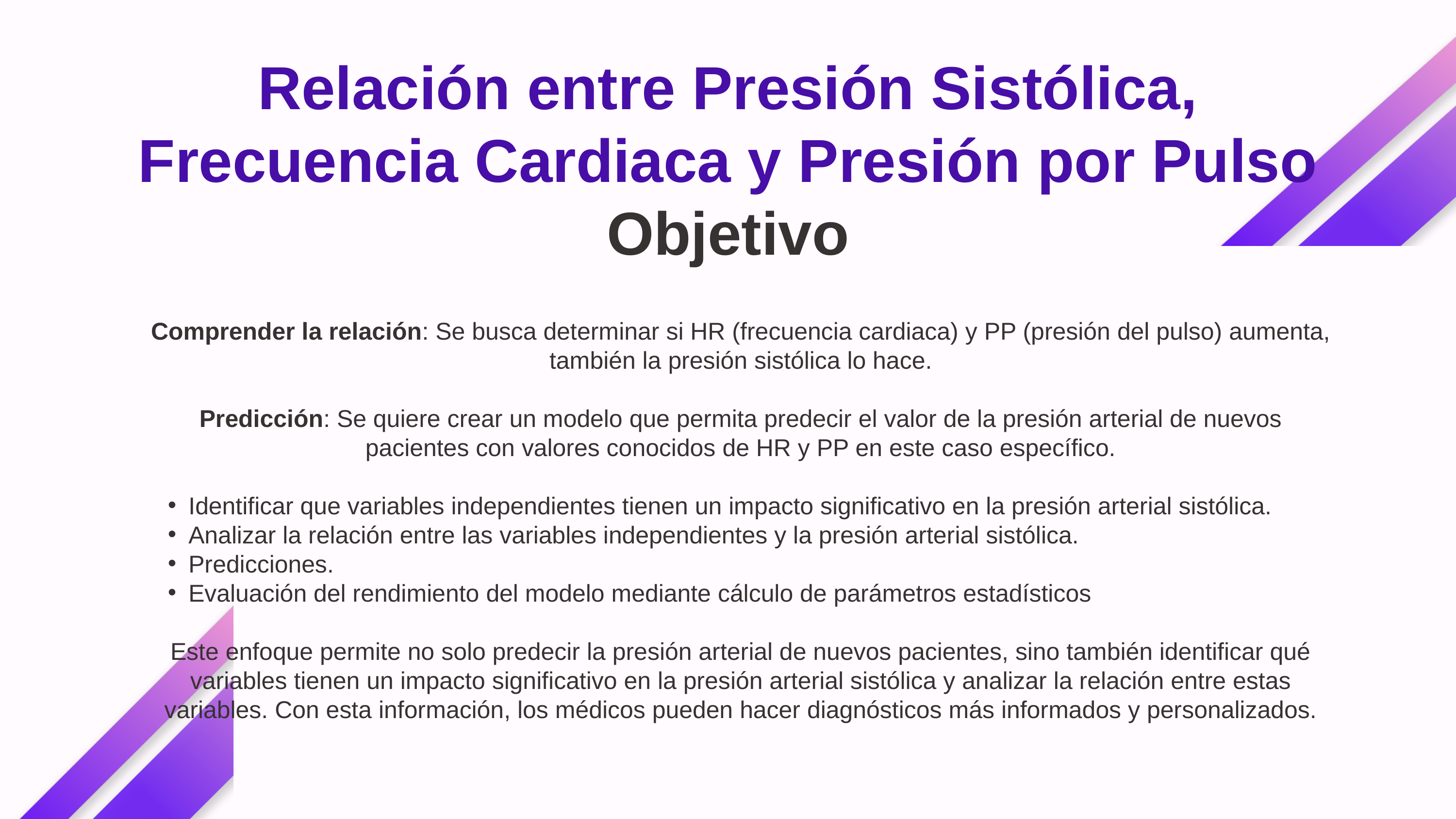

Relación entre Presión Sistólica, Frecuencia Cardiaca y Presión por Pulso
Objetivo
Comprender la relación: Se busca determinar si HR (frecuencia cardiaca) y PP (presión del pulso) aumenta, también la presión sistólica lo hace.

Predicción: Se quiere crear un modelo que permita predecir el valor de la presión arterial de nuevos pacientes con valores conocidos de HR y PP en este caso específico.

Identificar que variables independientes tienen un impacto significativo en la presión arterial sistólica.
Analizar la relación entre las variables independientes y la presión arterial sistólica.
Predicciones.
Evaluación del rendimiento del modelo mediante cálculo de parámetros estadísticos

Este enfoque permite no solo predecir la presión arterial de nuevos pacientes, sino también identificar qué variables tienen un impacto significativo en la presión arterial sistólica y analizar la relación entre estas variables. Con esta información, los médicos pueden hacer diagnósticos más informados y personalizados.